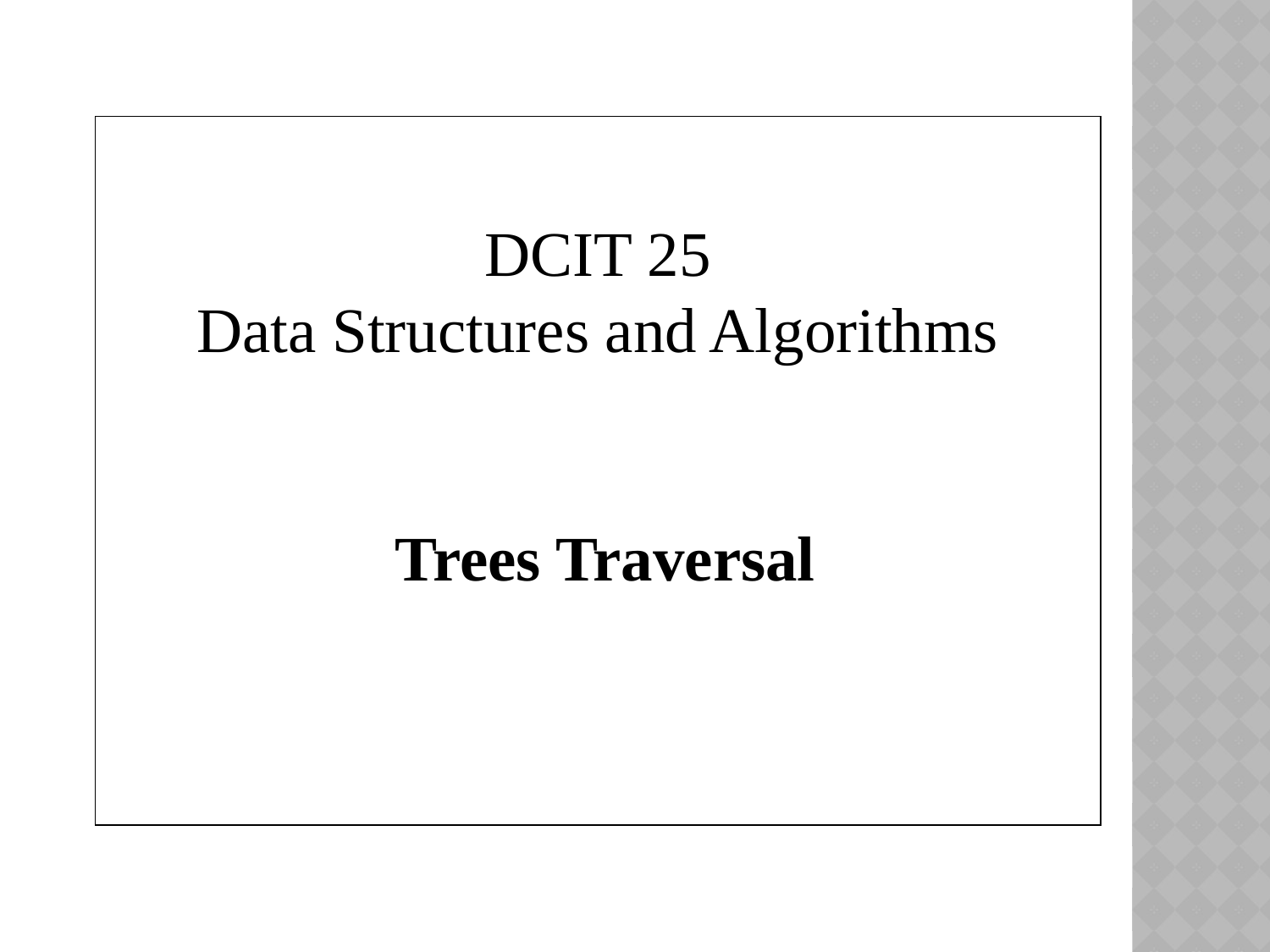

DCIT 25
Data Structures and Algorithms
 Trees Traversal